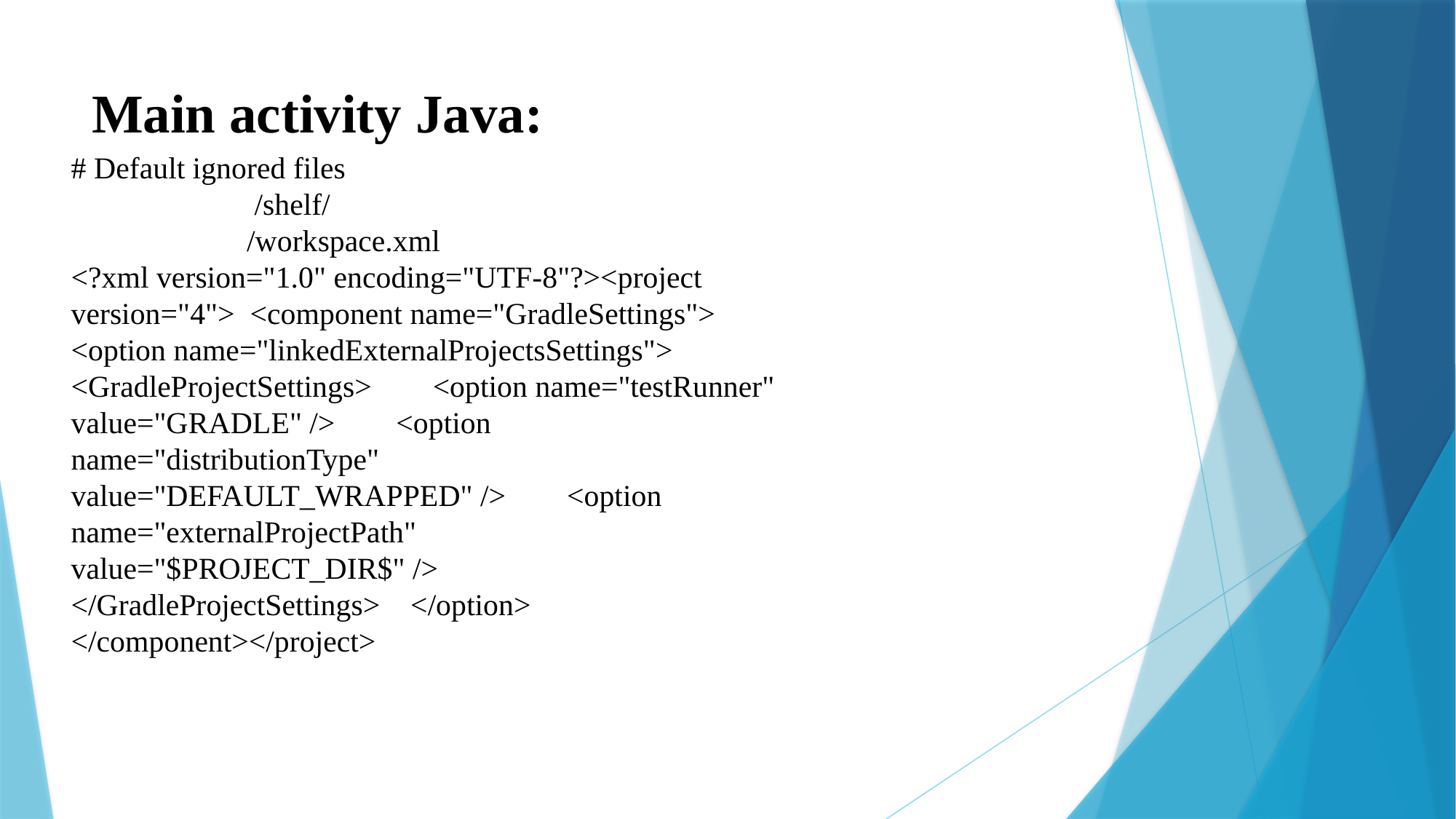

# Main activity Java:
# Default ignored files
                        /shelf/
                       /workspace.xml
<?xml version="1.0" encoding="UTF-8"?><project version="4">  <component name="GradleSettings">    <option name="linkedExternalProjectsSettings">      <GradleProjectSettings>        <option name="testRunner" value="GRADLE" />        <option name="distributionType" value="DEFAULT_WRAPPED" />        <option name="externalProjectPath" value="$PROJECT_DIR$" />      </GradleProjectSettings>    </option>  </component></project>